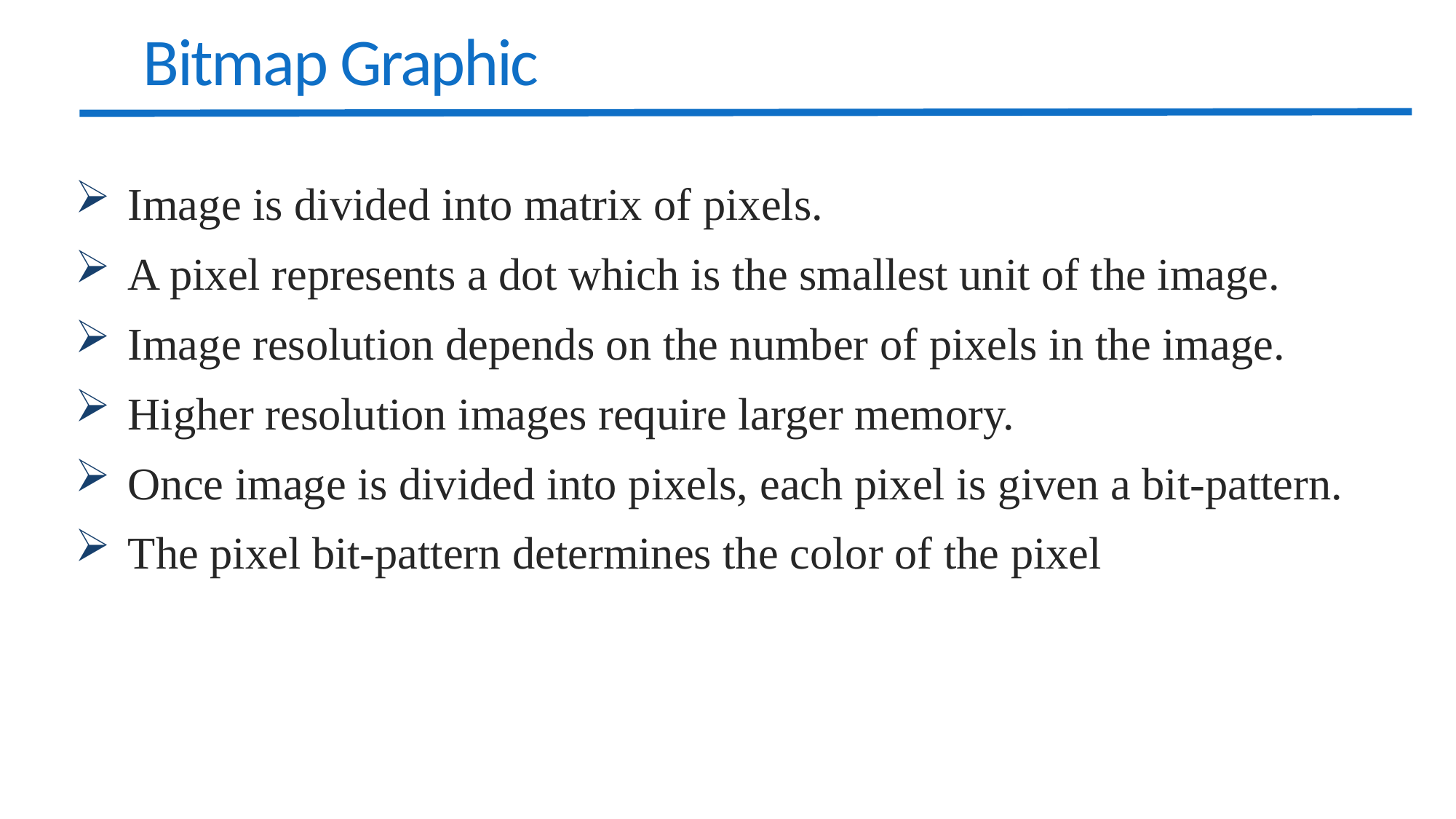

# Bitmap Graphic
Image is divided into matrix of pixels.
A pixel represents a dot which is the smallest unit of the image.
Image resolution depends on the number of pixels in the image.
Higher resolution images require larger memory.
Once image is divided into pixels, each pixel is given a bit-pattern.
The pixel bit-pattern determines the color of the pixel